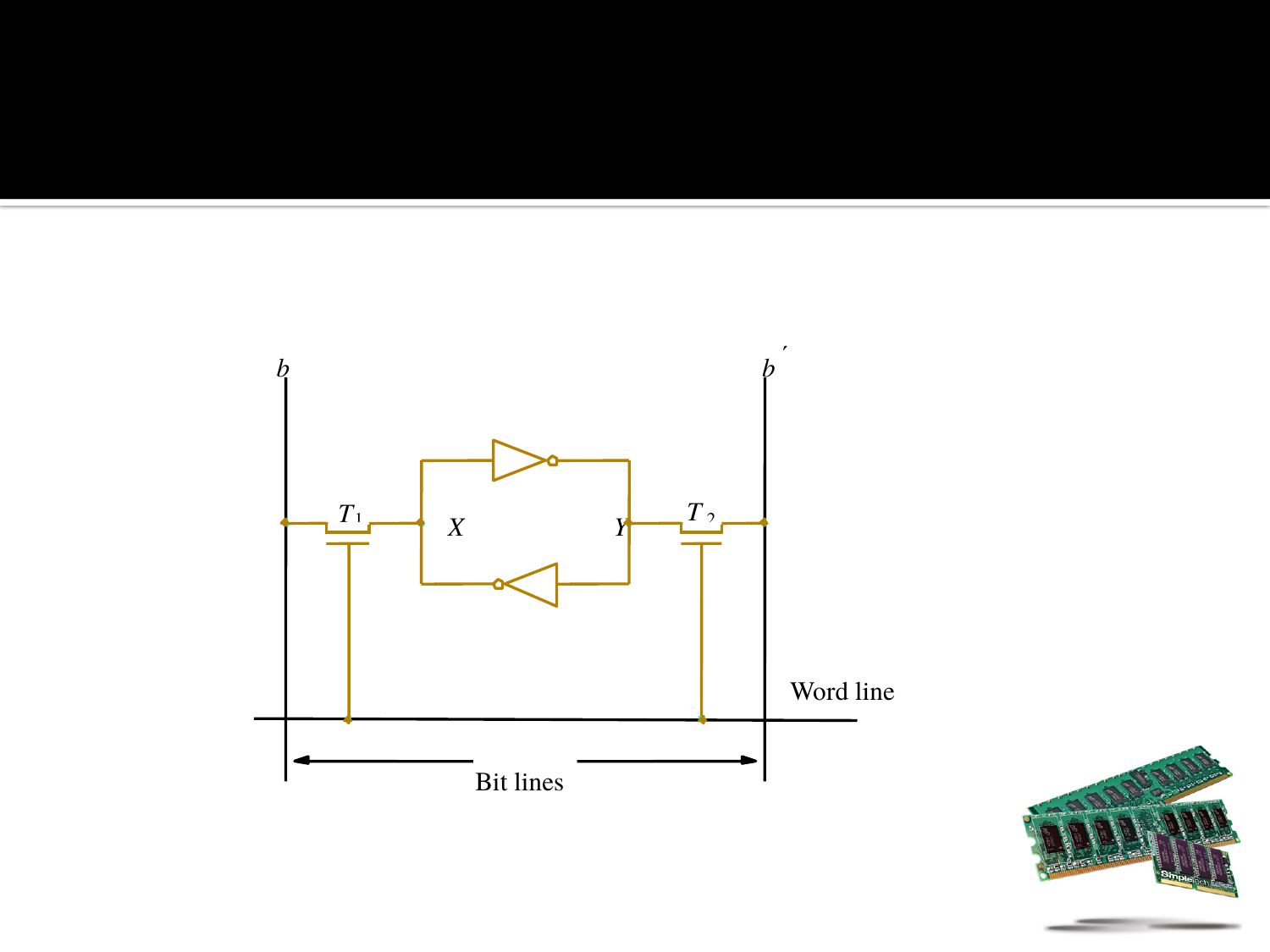

′
b
b

T
T
1
2
X
Y

Word line

Bit lines